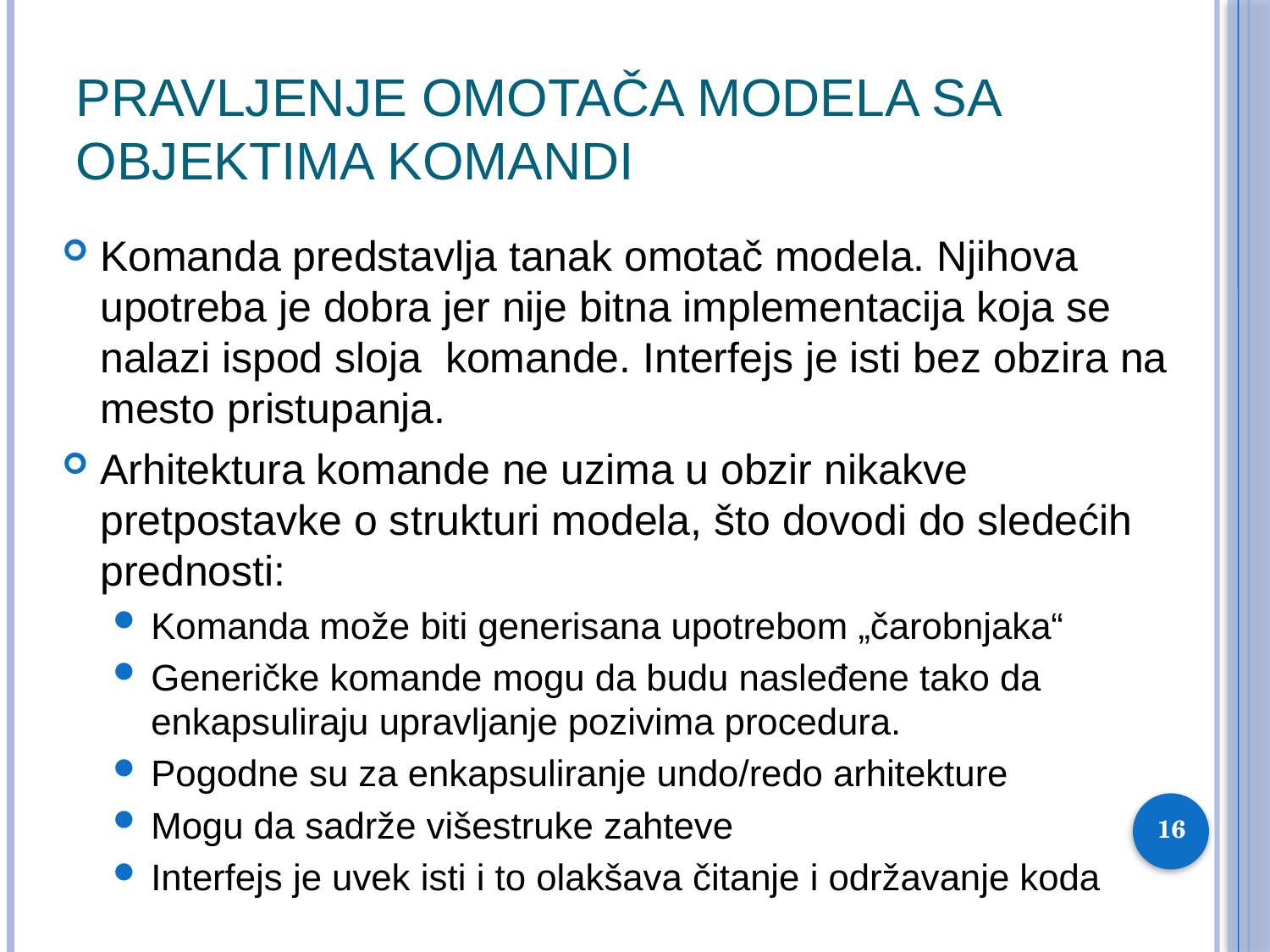

# Pravljenje omotača modela sa objektima komandi
Komanda predstavlja tanak omotač modela. Njihova upotreba je dobra jer nije bitna implementacija koja se nalazi ispod sloja  komande. Interfejs je isti bez obzira na mesto pristupanja.
Arhitektura komande ne uzima u obzir nikakve pretpostavke o strukturi modela, što dovodi do sledećih prednosti:
Komanda može biti generisana upotrebom „čarobnjaka“
Generičke komande mogu da budu nasleđene tako da enkapsuliraju upravljanje pozivima procedura.
Pogodne su za enkapsuliranje undo/redo arhitekture
Mogu da sadrže višestruke zahteve
Interfejs je uvek isti i to olakšava čitanje i održavanje koda
16